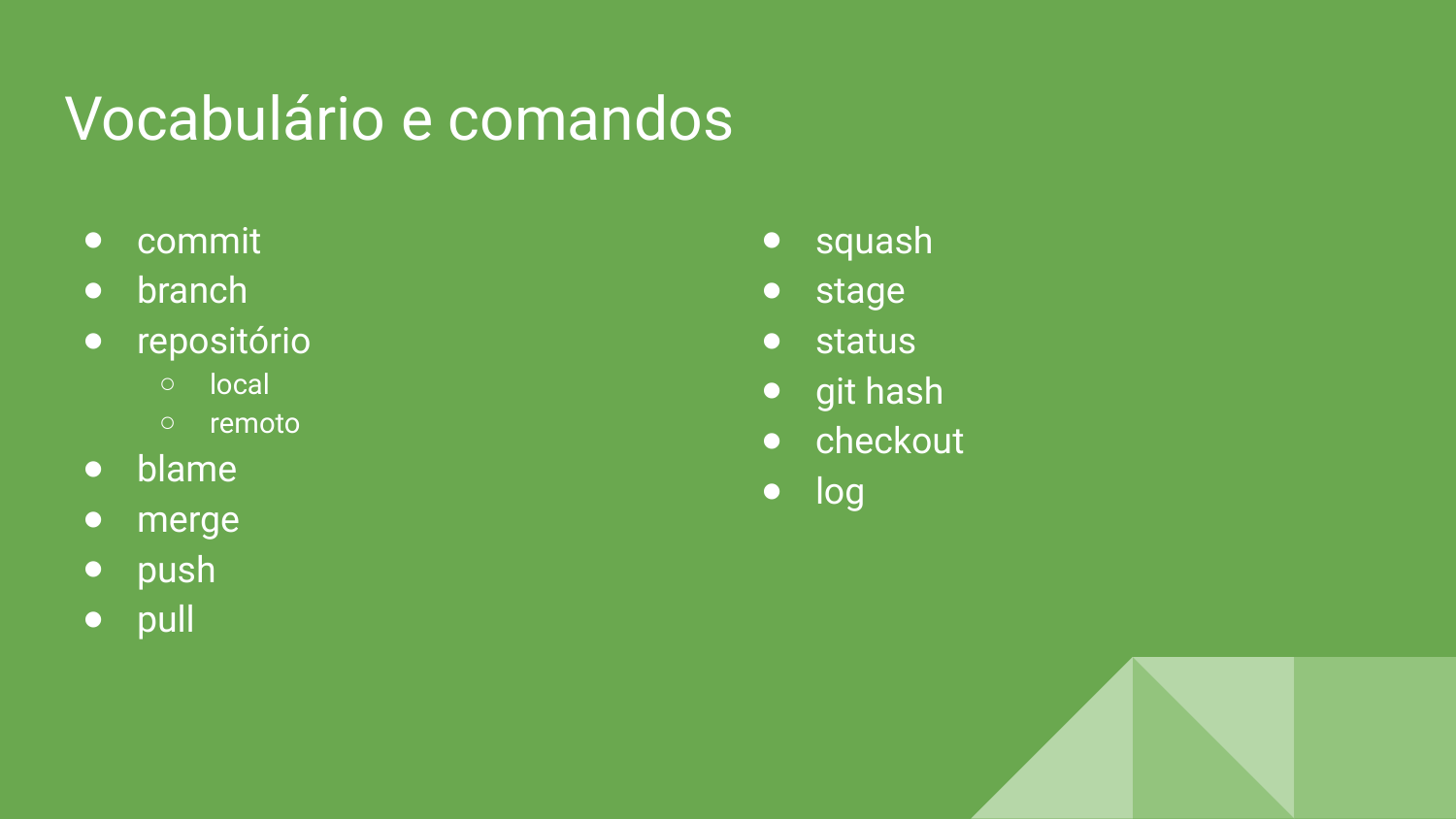

# Vocabulário e comandos

commit
branch
repositório
local
remoto
blame
merge
push
pull
squash
stage
status
git hash
checkout
log